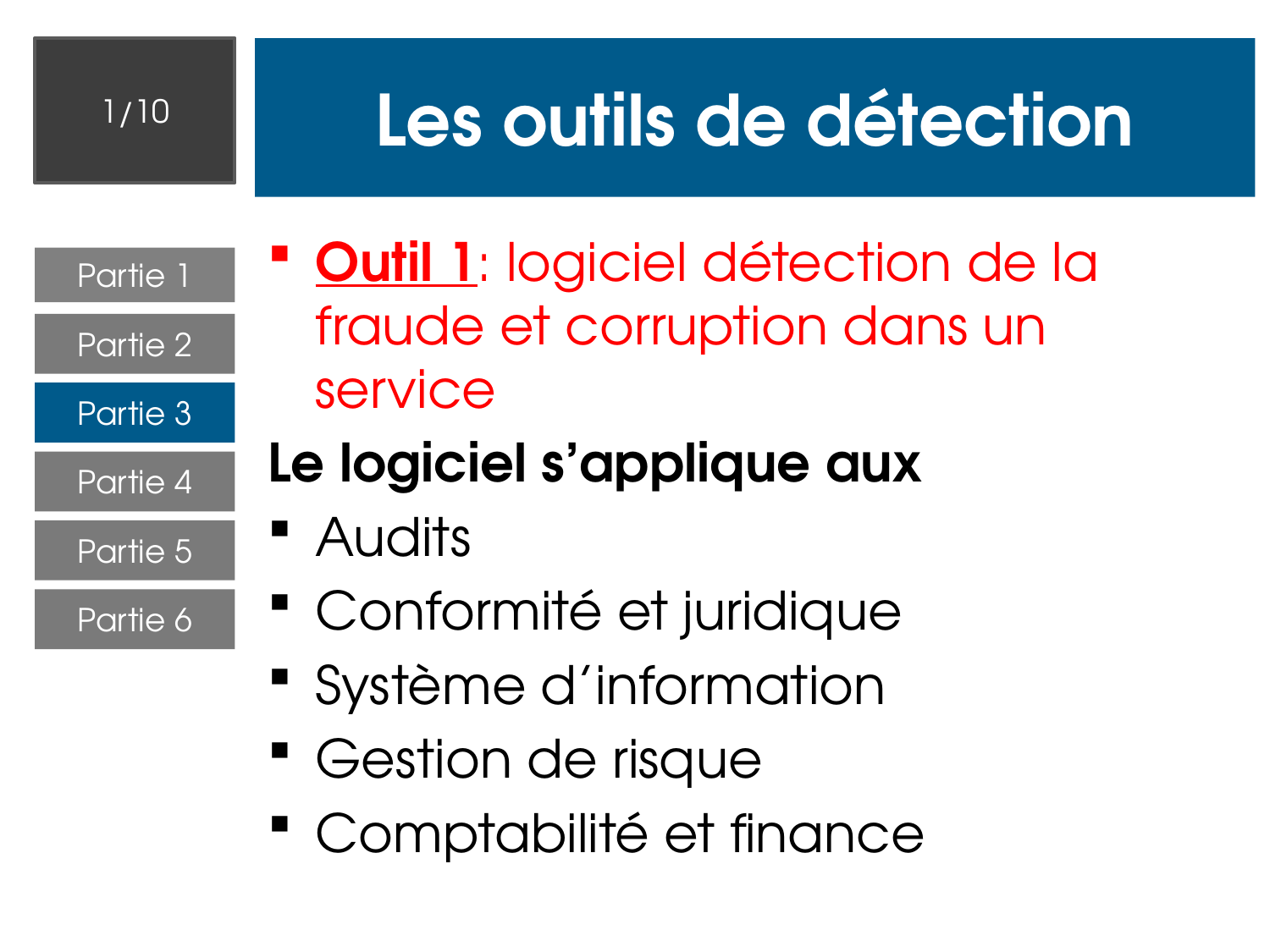

1/10
# Les outils de détection
Outil 1: logiciel détection de la fraude et corruption dans un service
Le logiciel s’applique aux
Audits
Conformité et juridique
Système d’information
Gestion de risque
Comptabilité et finance
Partie 1
Partie 2
Partie 3
Partie 4
Partie 5
Partie 6